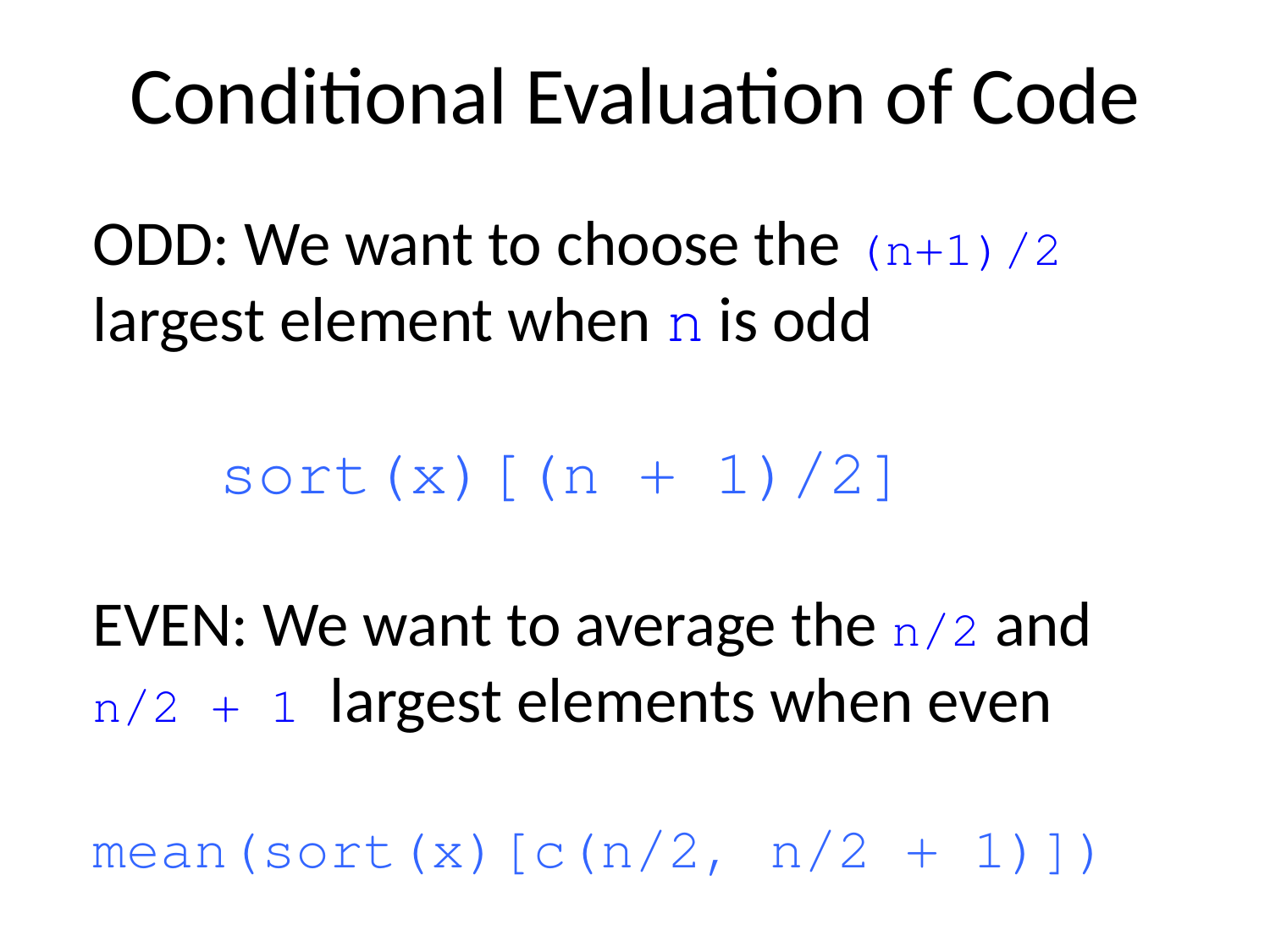

# Conditional Evaluation of Code
ODD: We want to choose the (n+1)/2 largest element when n is odd

	sort(x)[(n + 1)/2]

EVEN: We want to average the n/2 and n/2 + 1 largest elements when even

mean(sort(x)[c(n/2, n/2 + 1)])